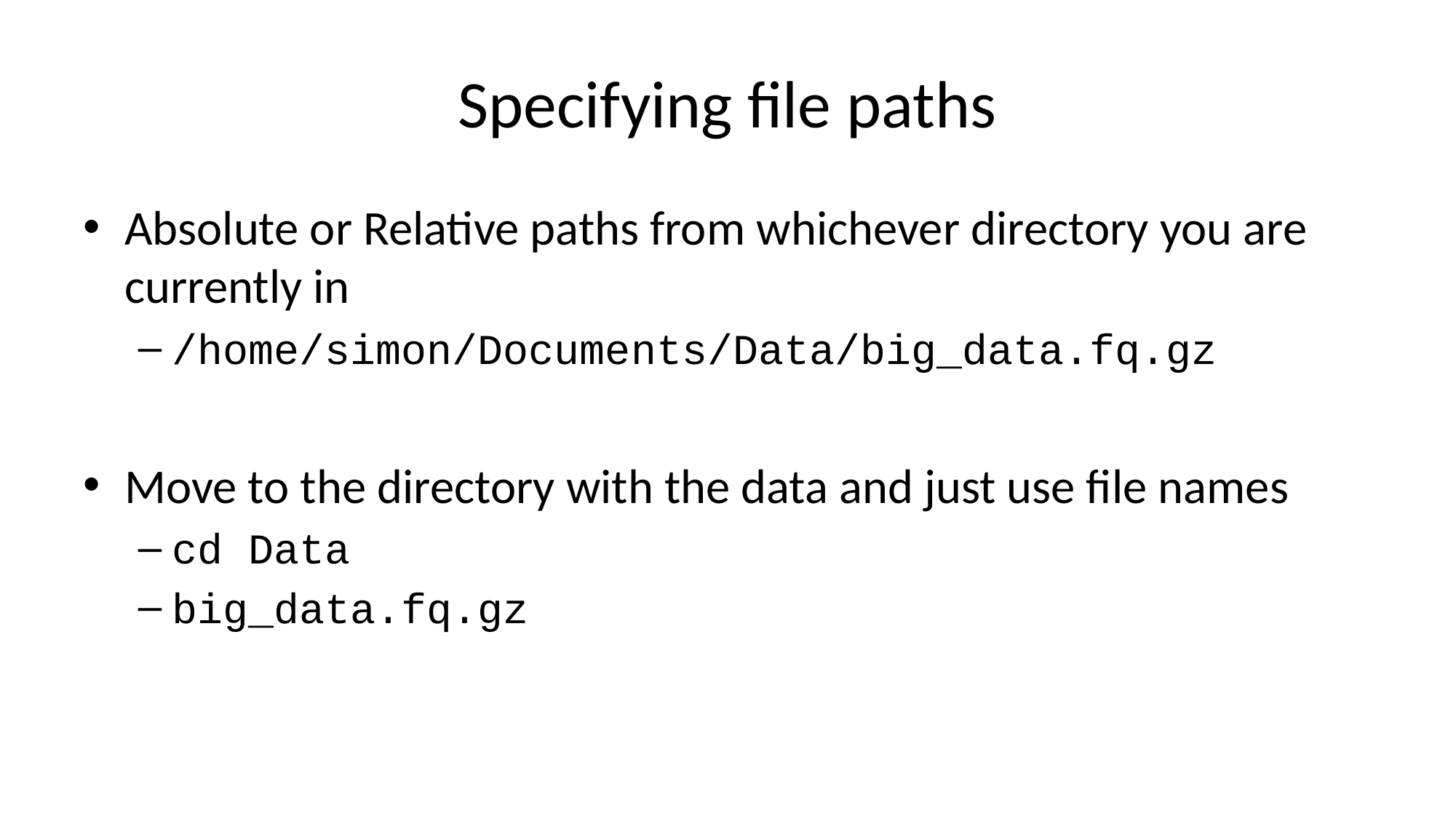

# Specifying file paths
Absolute or Relative paths from whichever directory you are currently in
/home/simon/Documents/Data/big_data.fq.gz

Move to the directory with the data and just use file names
cd Data
big_data.fq.gz